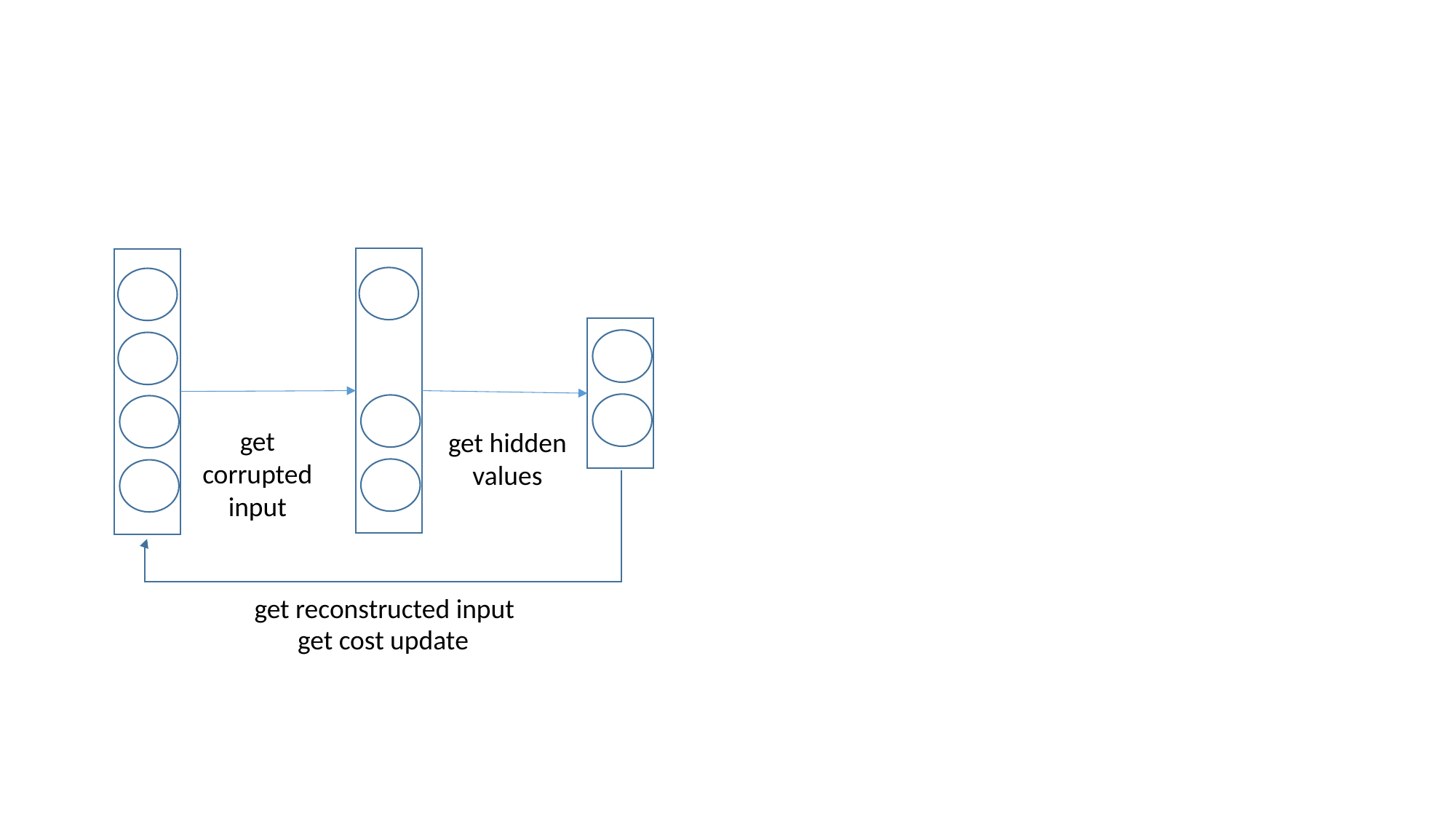

get corrupted input
get hidden values

get reconstructed input
get cost update